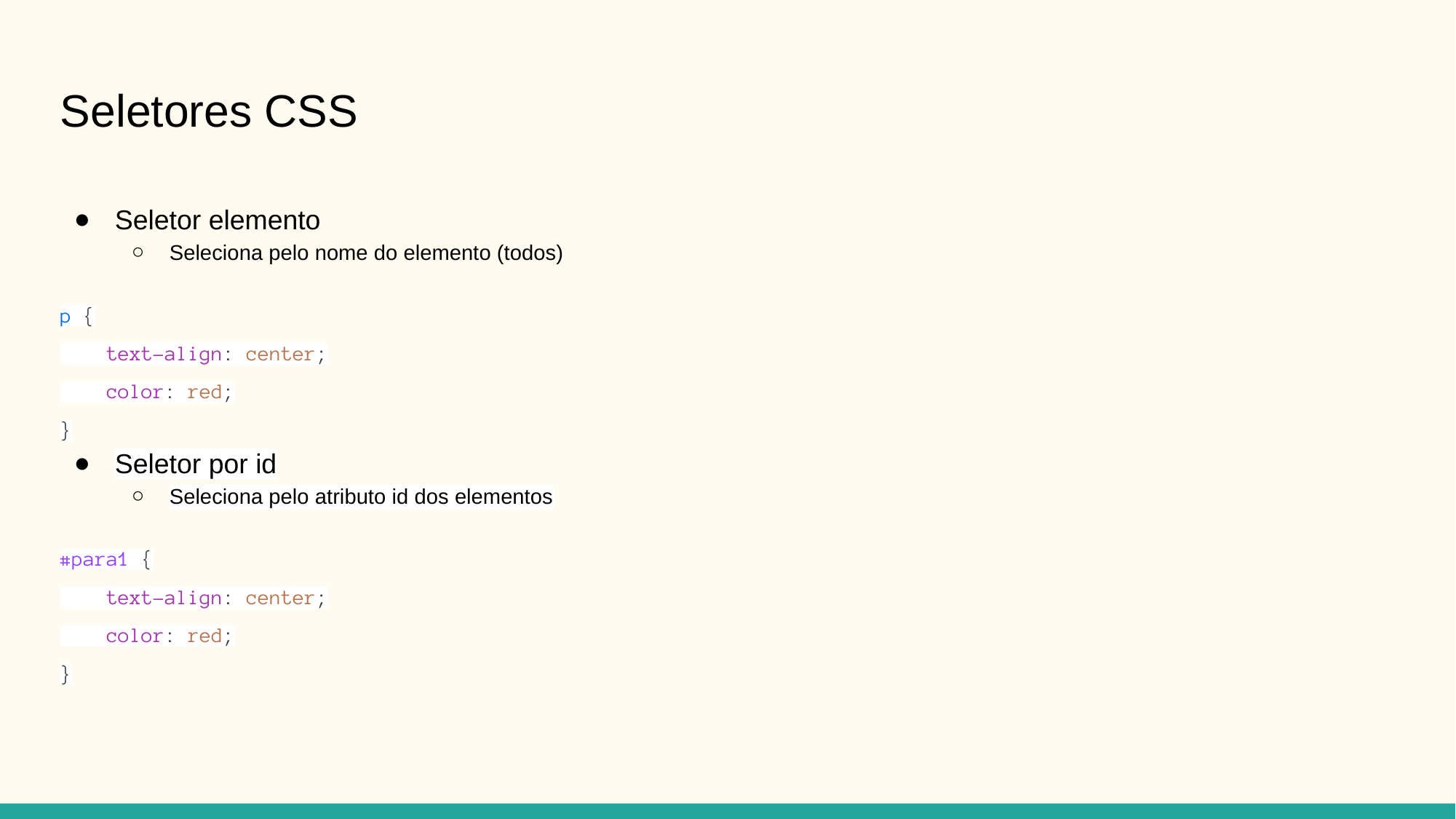

Seletores CSS
Seletor elemento
Seleciona pelo nome do elemento (todos)
p {
    text-align: center;
    color: red;
}
Seletor por id
Seleciona pelo atributo id dos elementos
#para1 {
    text-align: center;
    color: red;
}